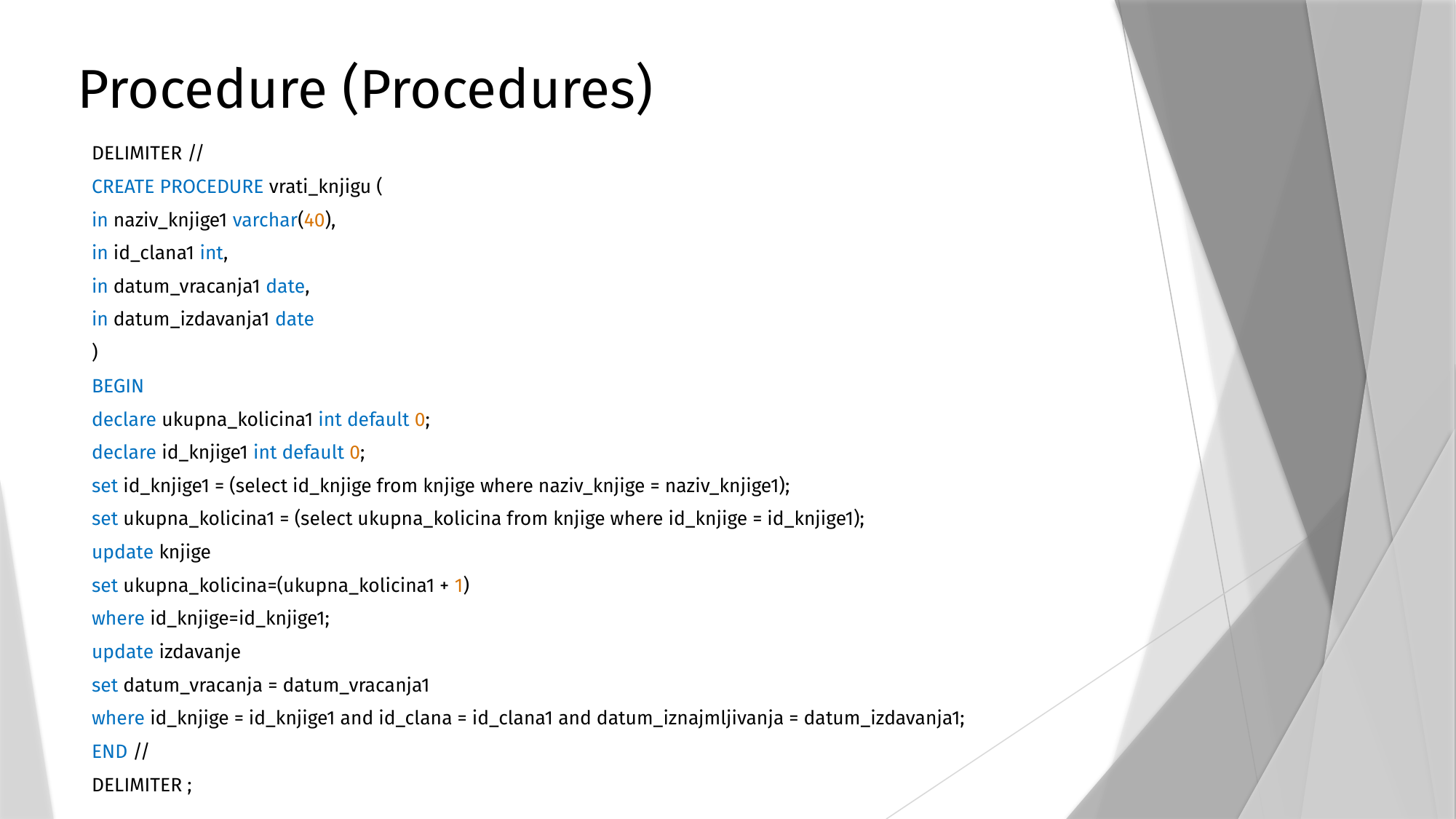

# Procedure (Procedures)
DELIMITER //
CREATE PROCEDURE vrati_knjigu (
in naziv_knjige1 varchar(40),
in id_clana1 int,
in datum_vracanja1 date,
in datum_izdavanja1 date
)
BEGIN
declare ukupna_kolicina1 int default 0;
declare id_knjige1 int default 0;
set id_knjige1 = (select id_knjige from knjige where naziv_knjige = naziv_knjige1);
set ukupna_kolicina1 = (select ukupna_kolicina from knjige where id_knjige = id_knjige1);
update knjige
set ukupna_kolicina=(ukupna_kolicina1 + 1)
where id_knjige=id_knjige1;
update izdavanje
set datum_vracanja = datum_vracanja1
where id_knjige = id_knjige1 and id_clana = id_clana1 and datum_iznajmljivanja = datum_izdavanja1;
END //
DELIMITER ;